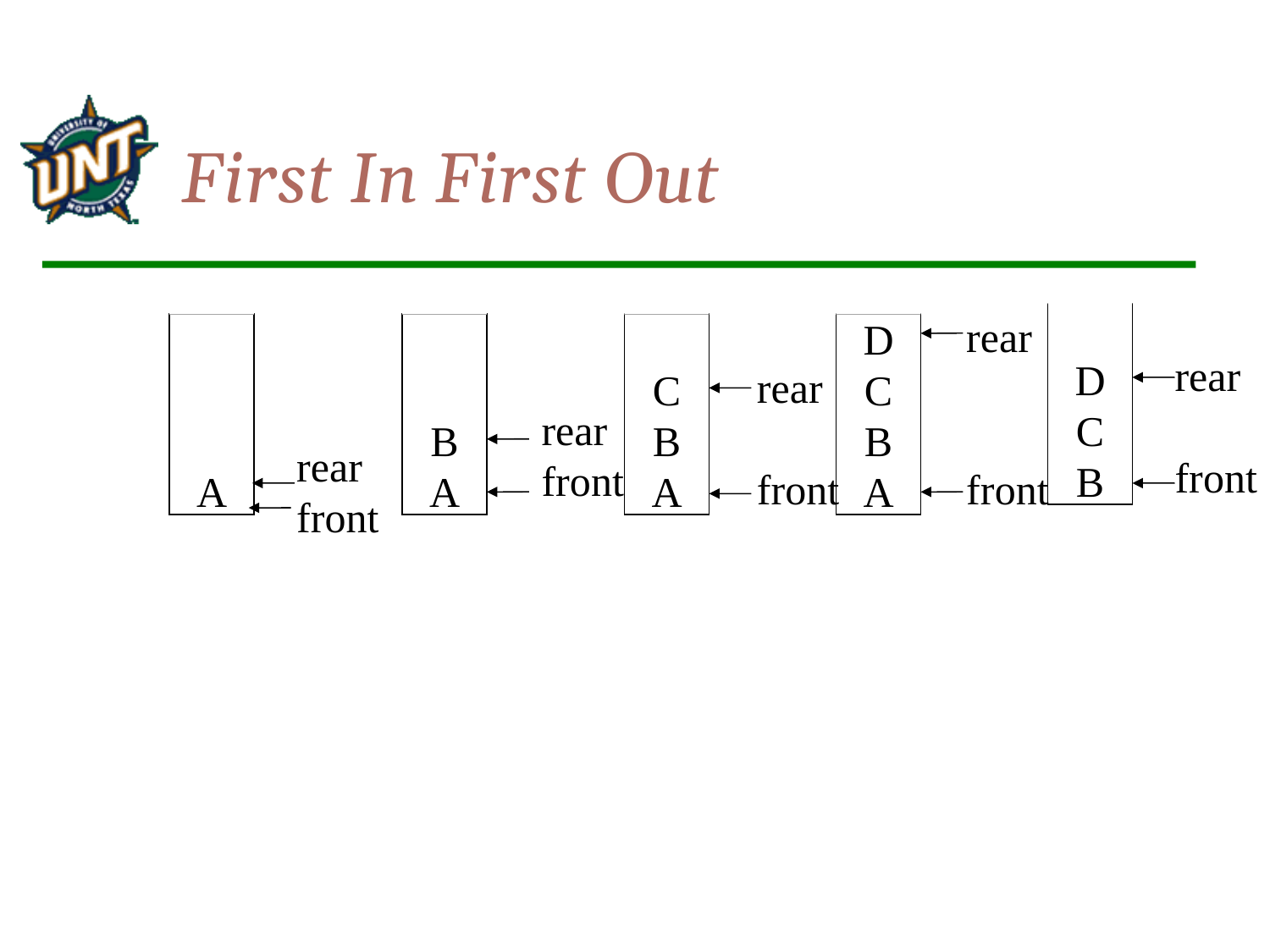

First In First Out

D
C
B

rear

front

A

B
A

C
B
A

D
C
B
A

rear

front
rear

front

rear
front
rear
front